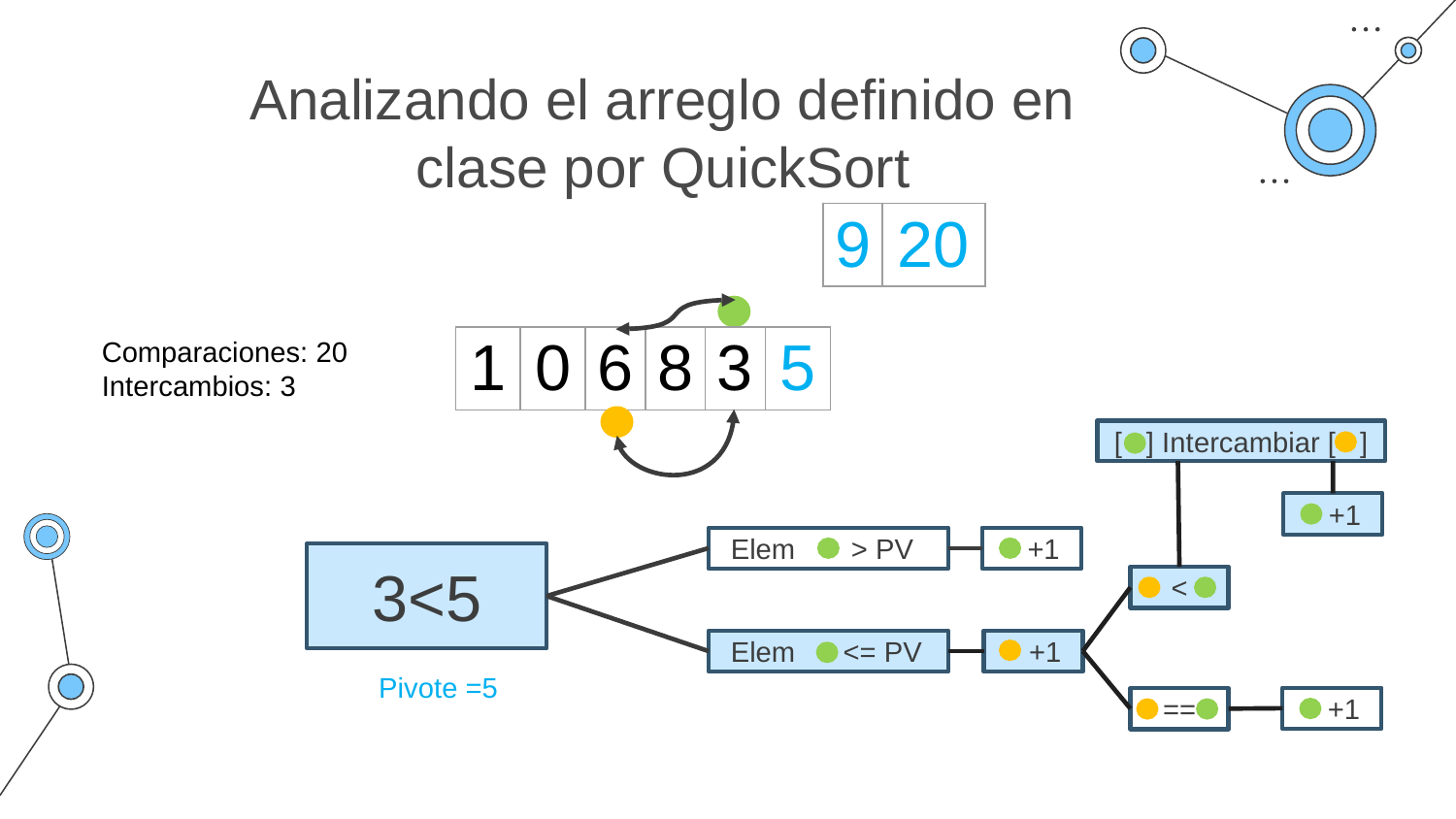

# Analizando el arreglo definido en clase por QuickSort
| 9 |  |
| --- | --- |
| 20 |
| --- |

Comparaciones: 20
Intercambios: 3
| 1 | 0 | 6 | 8 | 3 | 5 |
| --- | --- | --- | --- | --- | --- |

[   ] Intercambiar [   ]

   +1

 Elem       > PV
   +1

3<5
<

   +1
 Elem      <= PV

Pivote =5
   +1
==